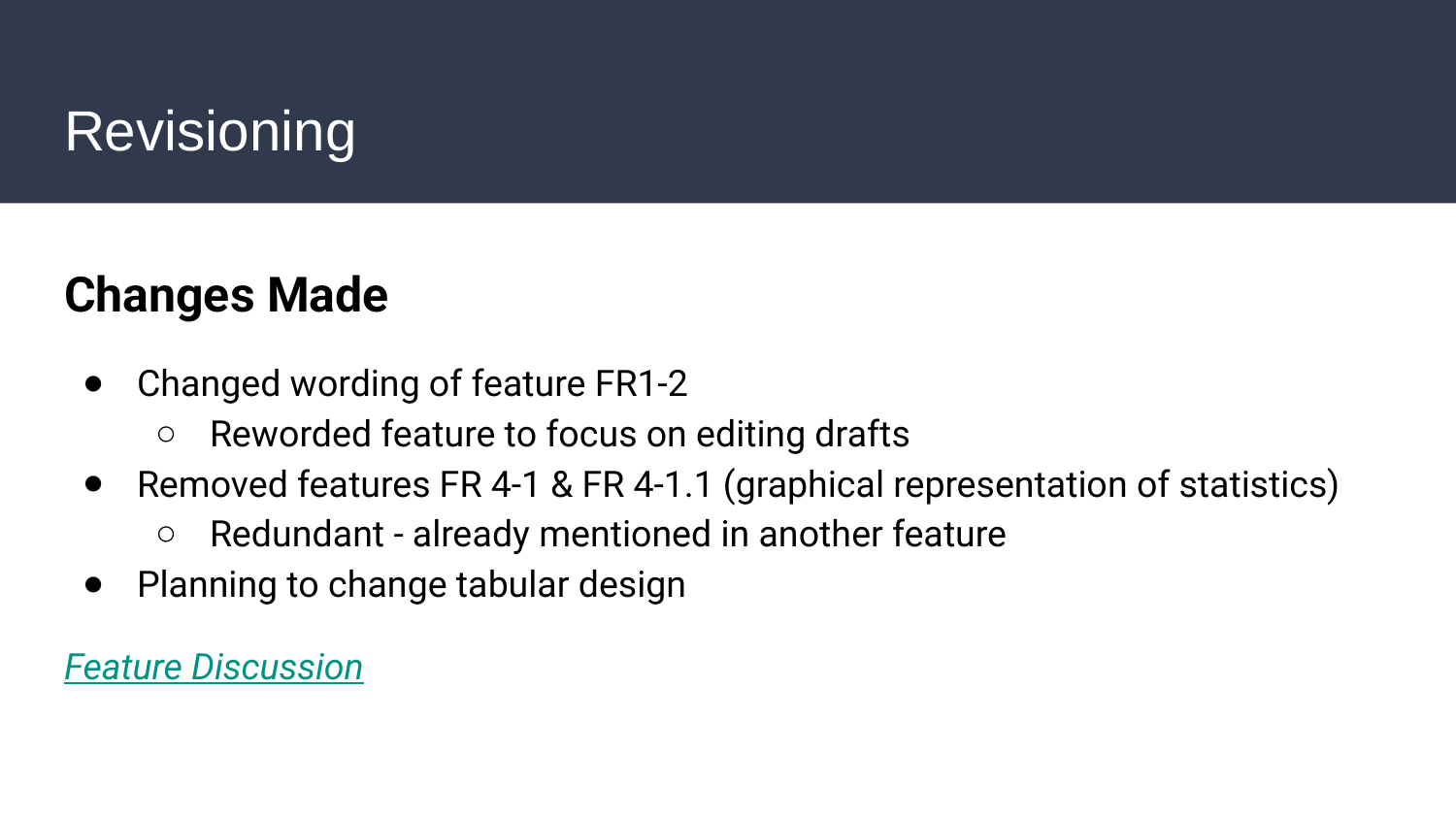

# Revisioning
Changes Made
Changed wording of feature FR1-2
Reworded feature to focus on editing drafts
Removed features FR 4-1 & FR 4-1.1 (graphical representation of statistics)
Redundant - already mentioned in another feature
Planning to change tabular design
Feature Discussion